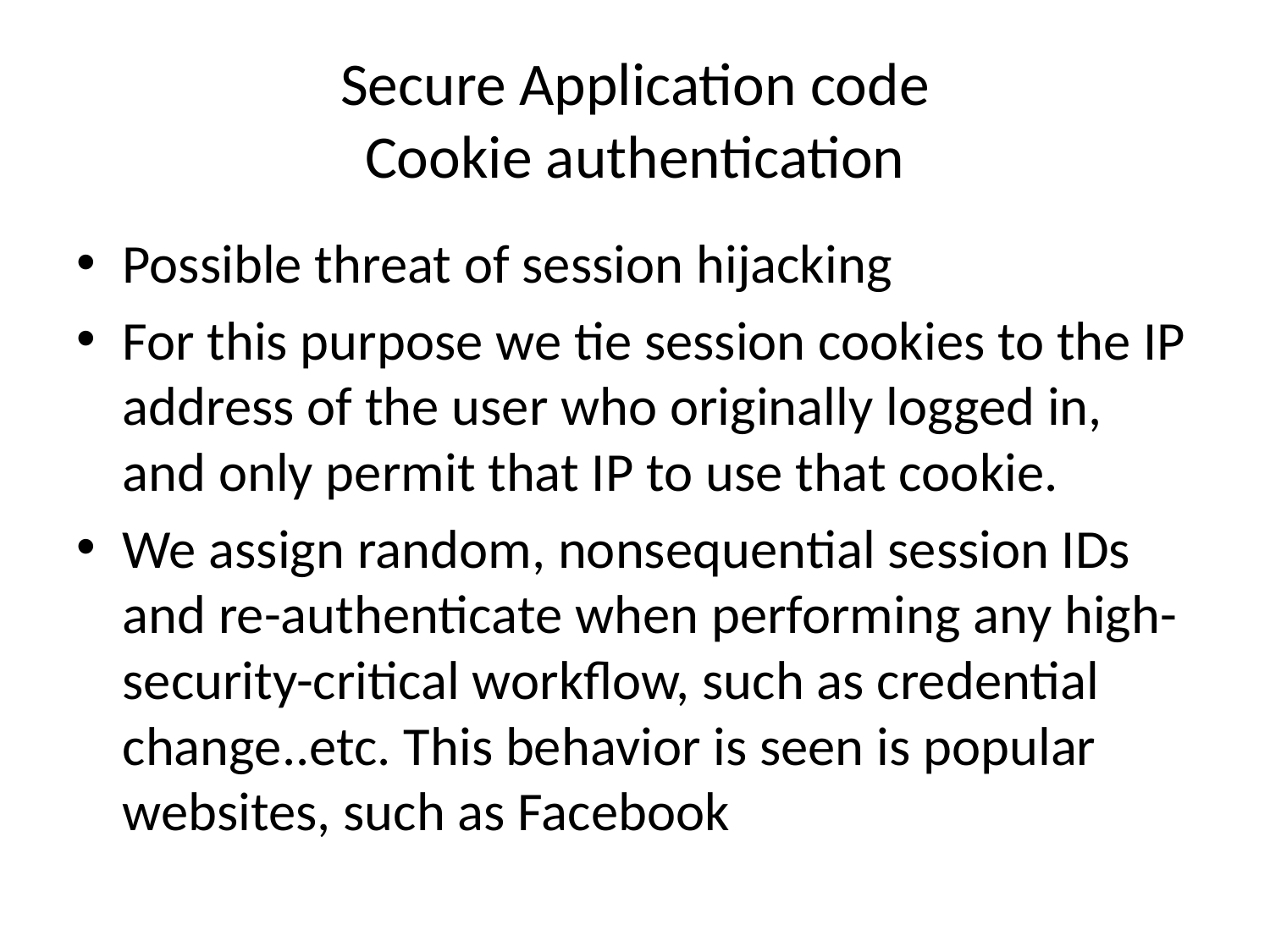

# Secure Application code Cookie authentication
Possible threat of session hijacking
For this purpose we tie session cookies to the IP address of the user who originally logged in, and only permit that IP to use that cookie.
We assign random, nonsequential session IDs and re-authenticate when performing any high-security-critical workflow, such as credential change..etc. This behavior is seen is popular websites, such as Facebook